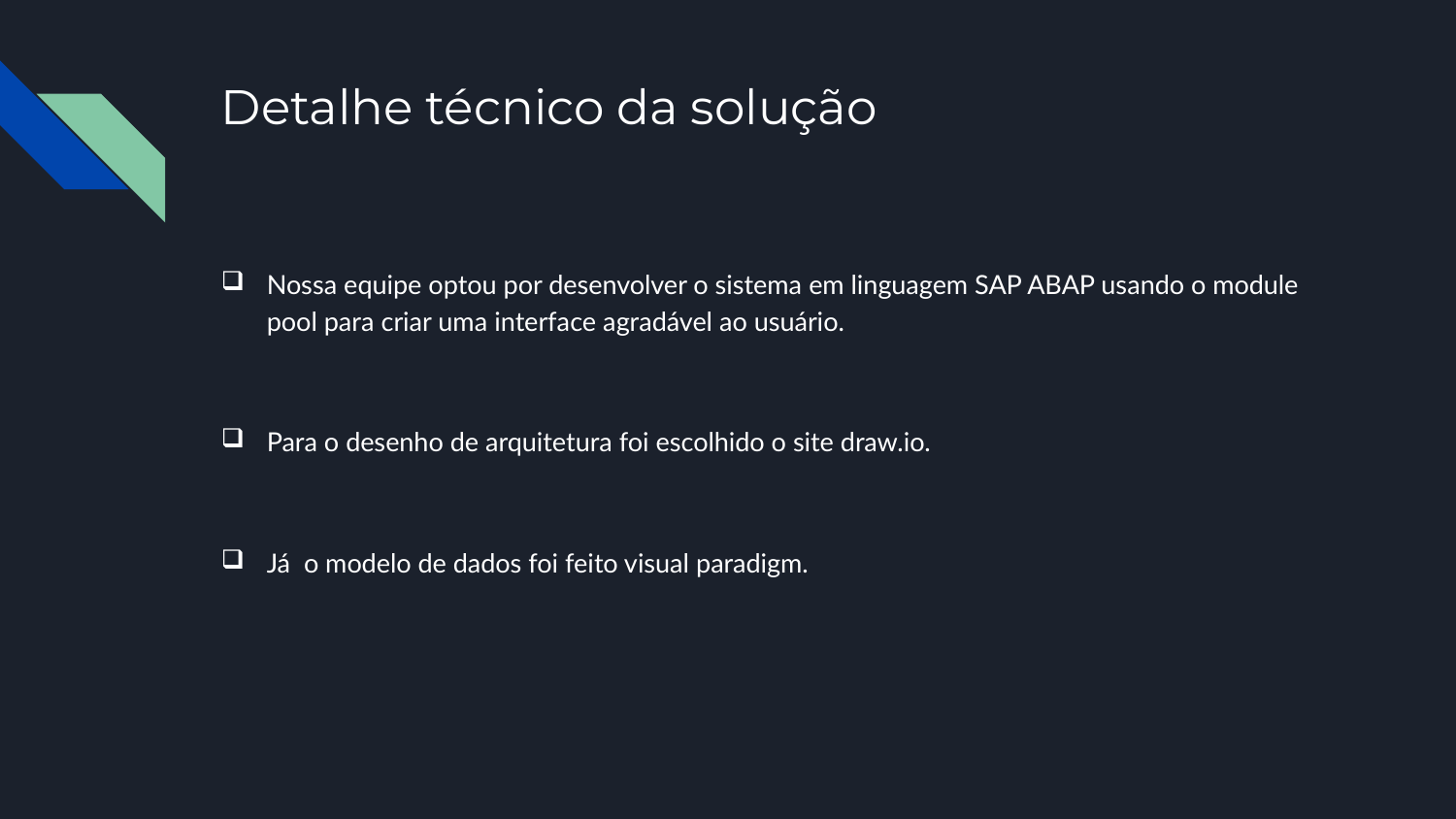

# Detalhe técnico da solução
Nossa equipe optou por desenvolver o sistema em linguagem SAP ABAP usando o module pool para criar uma interface agradável ao usuário.

Para o desenho de arquitetura foi escolhido o site draw.io.

Já  o modelo de dados foi feito visual paradigm.